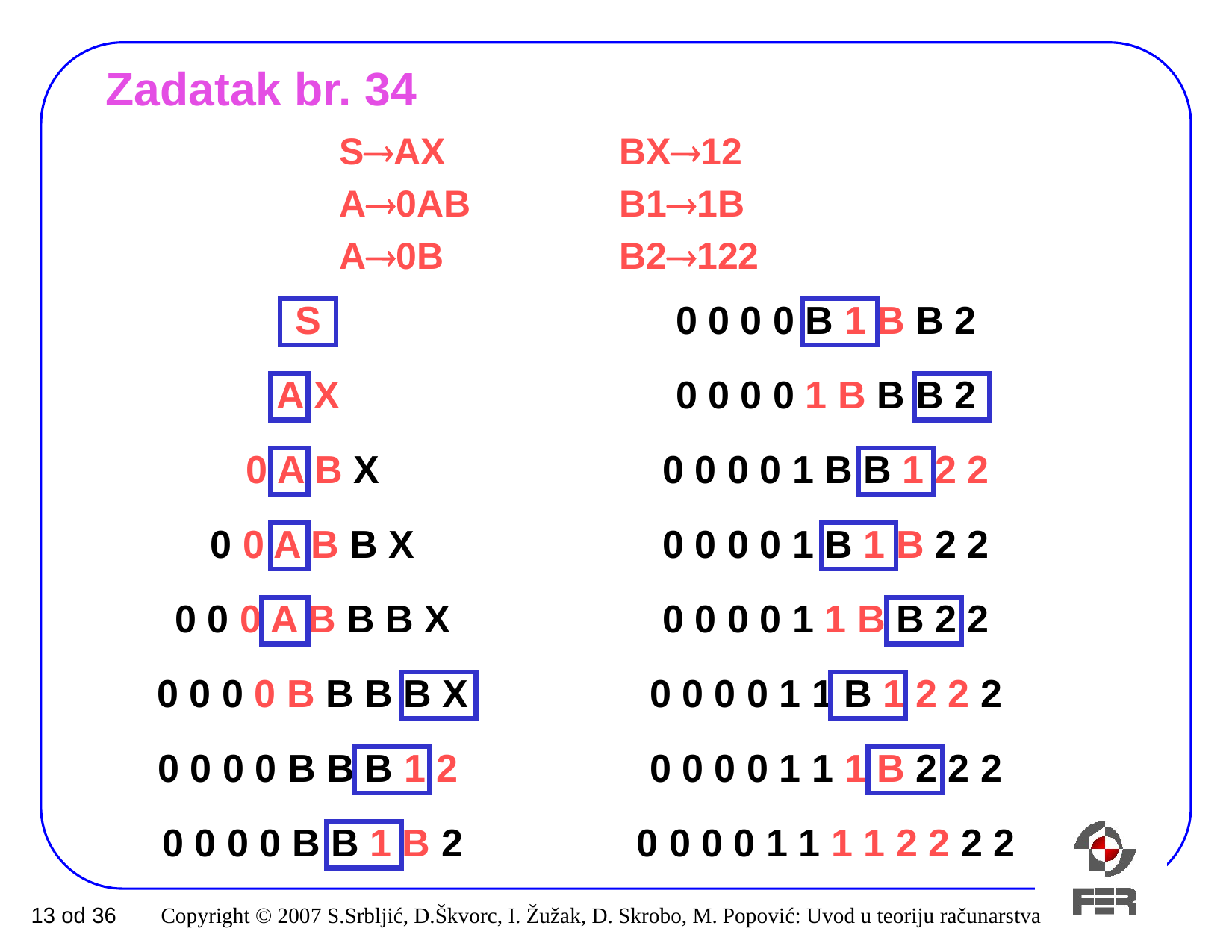

# Zadatak br. 34
S→AX
A→0AB
A→0B
BX→12
B1→1B
B2→122
S
0 0 0 0 B 1 B B 2

A X
0 0 0 0 1 B B B 2

0 A B X
0 0 0 0 1 B B 1 2 2

0 0 A B B X
0 0 0 0 1 B 1 B 2 2

0 0 0 A B B B X
0 0 0 0 1 1 B B 2 2

0 0 0 0 B B B B X
0 0 0 0 1 1 B 1 2 2 2

0 0 0 0 B B B 1 2
0 0 0 0 1 1 1 B 2 2 2

0 0 0 0 B B 1 B 2
0 0 0 0 1 1 1 1 2 2 2 2